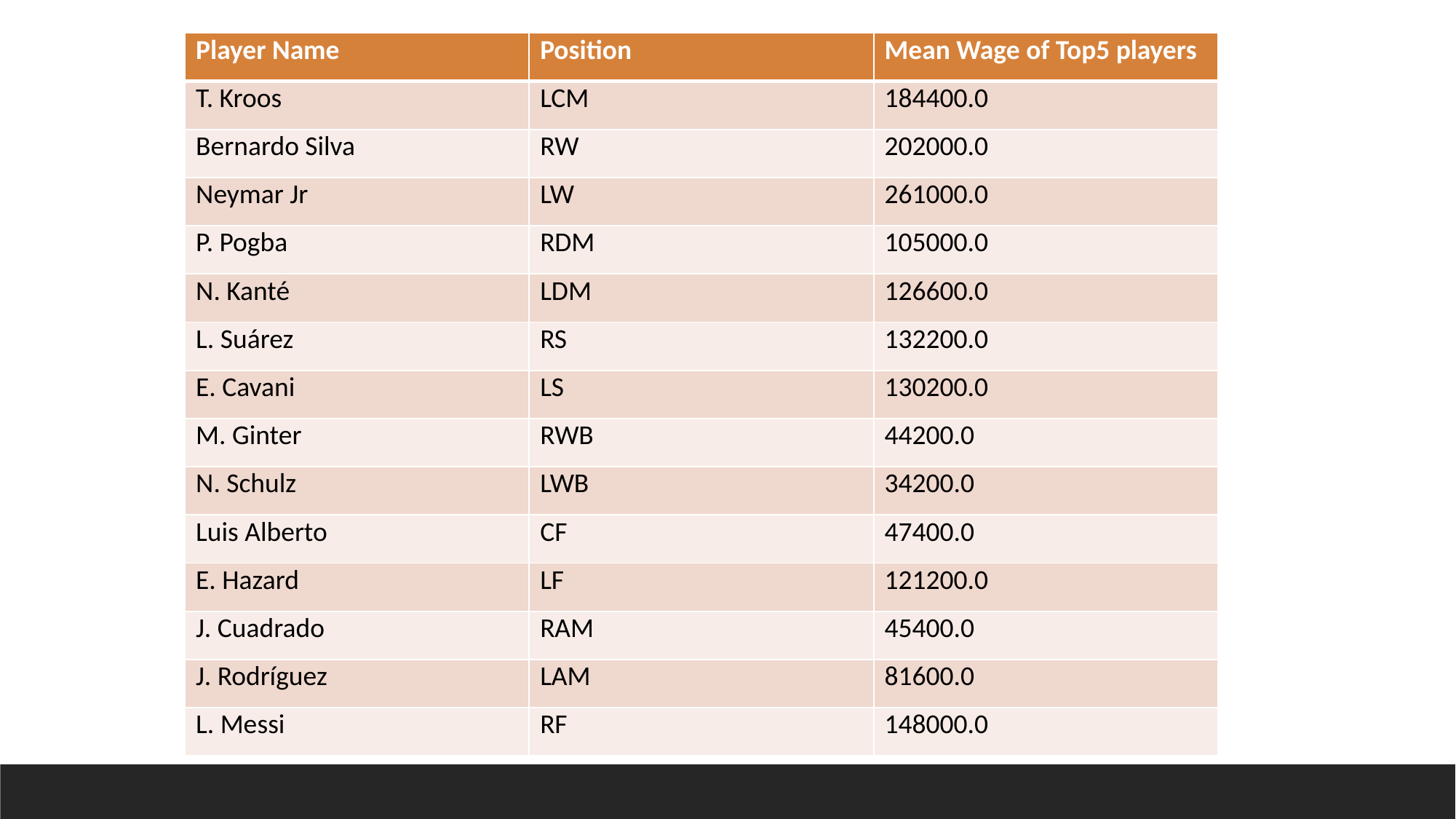

| Player Name | Position | Mean Wage of Top5 players |
| --- | --- | --- |
| T. Kroos | LCM | 184400.0 |
| Bernardo Silva | RW | 202000.0 |
| Neymar Jr | LW | 261000.0 |
| P. Pogba | RDM | 105000.0 |
| N. Kanté | LDM | 126600.0 |
| L. Suárez | RS | 132200.0 |
| E. Cavani | LS | 130200.0 |
| M. Ginter | RWB | 44200.0 |
| N. Schulz | LWB | 34200.0 |
| Luis Alberto | CF | 47400.0 |
| E. Hazard | LF | 121200.0 |
| J. Cuadrado | RAM | 45400.0 |
| J. Rodríguez | LAM | 81600.0 |
| L. Messi | RF | 148000.0 |